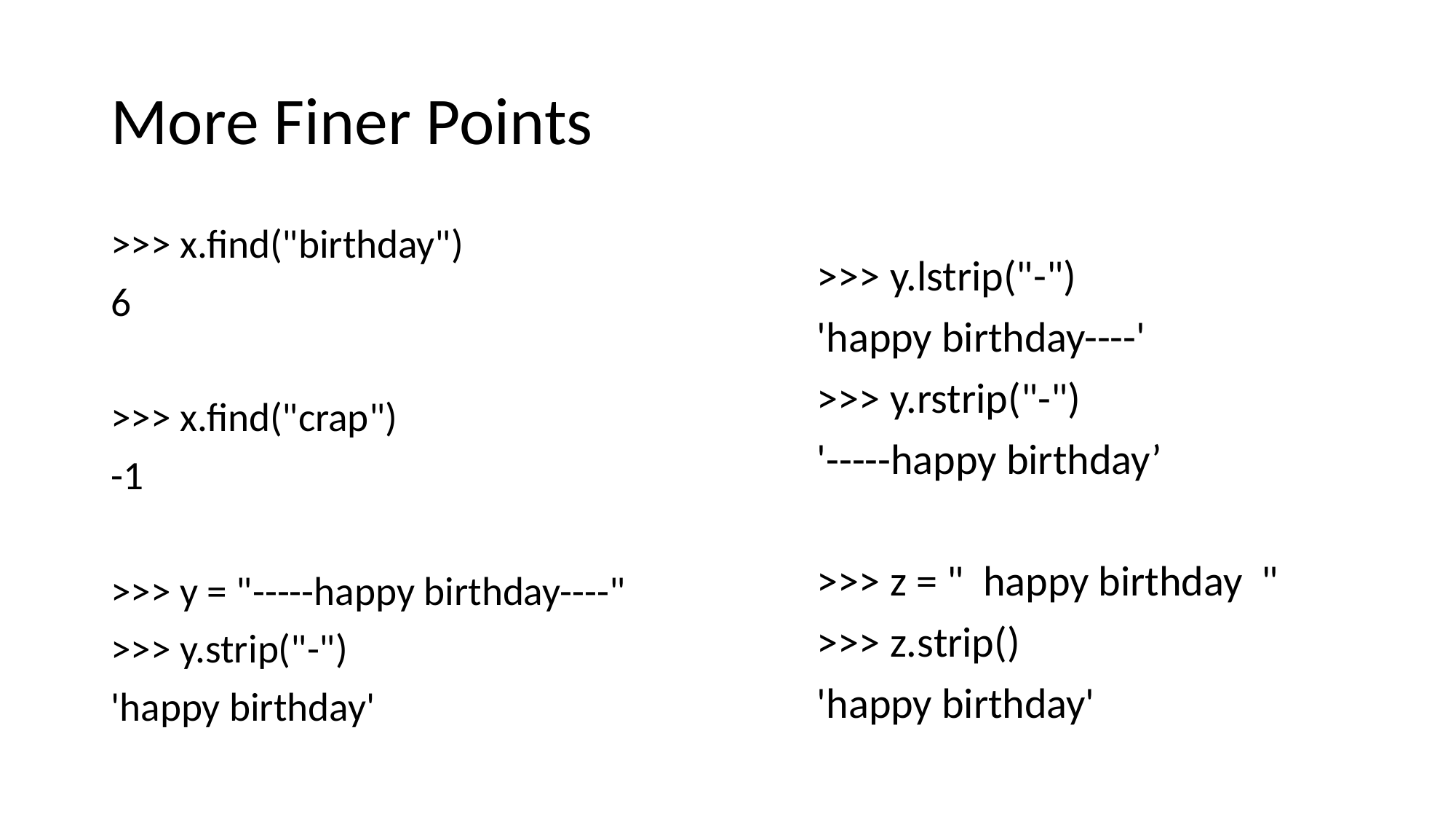

# More Finer Points
>>> x.find("birthday")
6

>>> x.find("crap")
-1

>>> y = "-----happy birthday----"
>>> y.strip("-")
'happy birthday'

>>> y.lstrip("-")
'happy birthday----'
>>> y.rstrip("-")
'-----happy birthday’

>>> z = "  happy birthday  "
>>> z.strip()
'happy birthday'